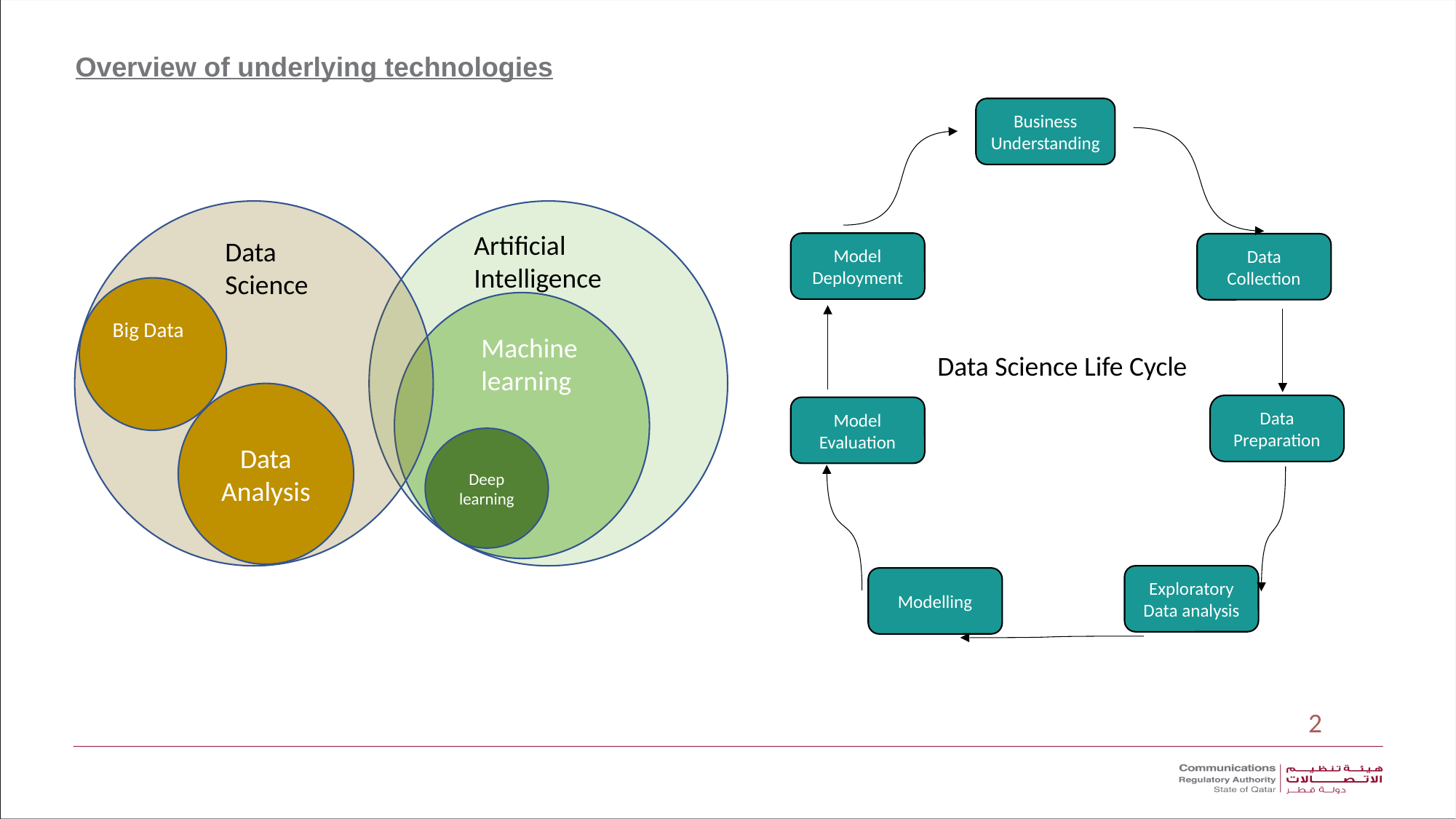

Overview of underlying technologies
Business Understanding

Artificial Intelligence
Data Science
Model Deployment
Data Collection
Big Data

Machine learning
Data Science Life Cycle
Data Analysis
Data Preparation
Model Evaluation
Deep learning
Exploratory Data analysis
Modelling
2